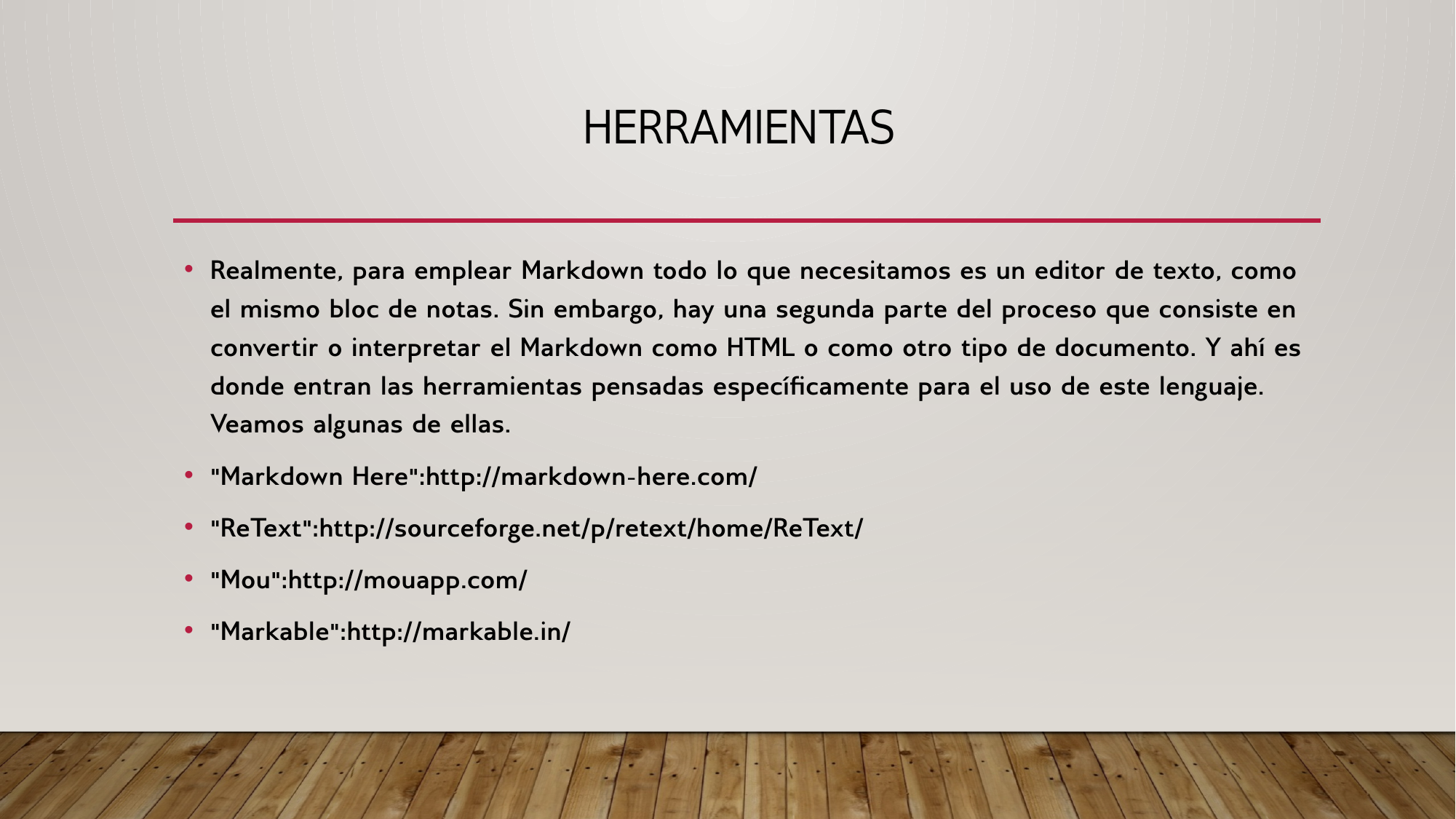

# Herramientas
Realmente, para emplear Markdown todo lo que necesitamos es un editor de texto, como el mismo bloc de notas. Sin embargo, hay una segunda parte del proceso que consiste en convertir o interpretar el Markdown como HTML o como otro tipo de documento. Y ahí es donde entran las herramientas pensadas específicamente para el uso de este lenguaje. Veamos algunas de ellas.
"Markdown Here":http://markdown-here.com/
"ReText":http://sourceforge.net/p/retext/home/ReText/
"Mou":http://mouapp.com/
"Markable":http://markable.in/